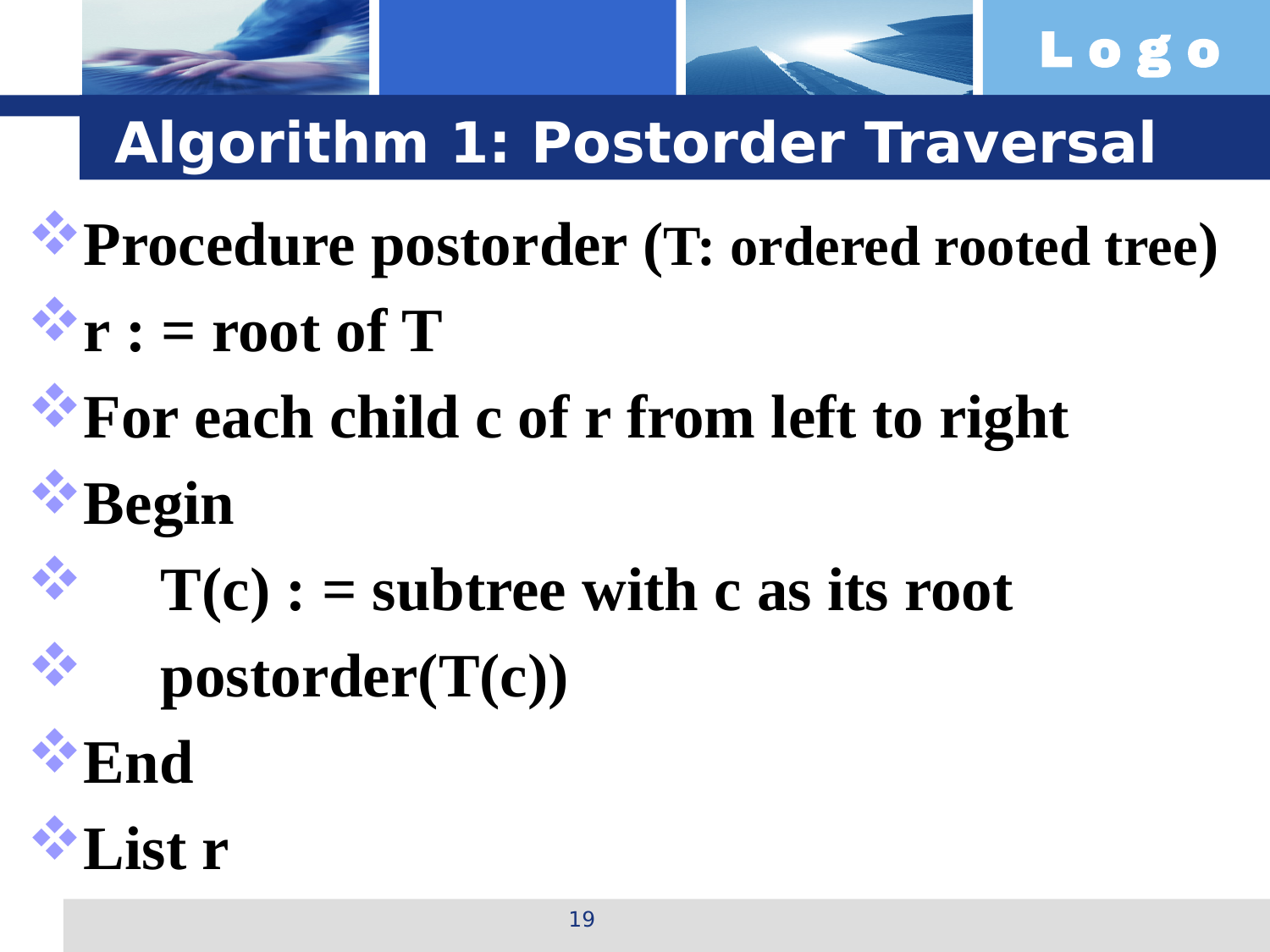

# Algorithm 1: Postorder Traversal
Procedure postorder (T: ordered rooted tree)
r : = root of T
For each child c of r from left to right
Begin
     T(c) : = subtree with c as its root
     postorder(T(c))
End
List r
19